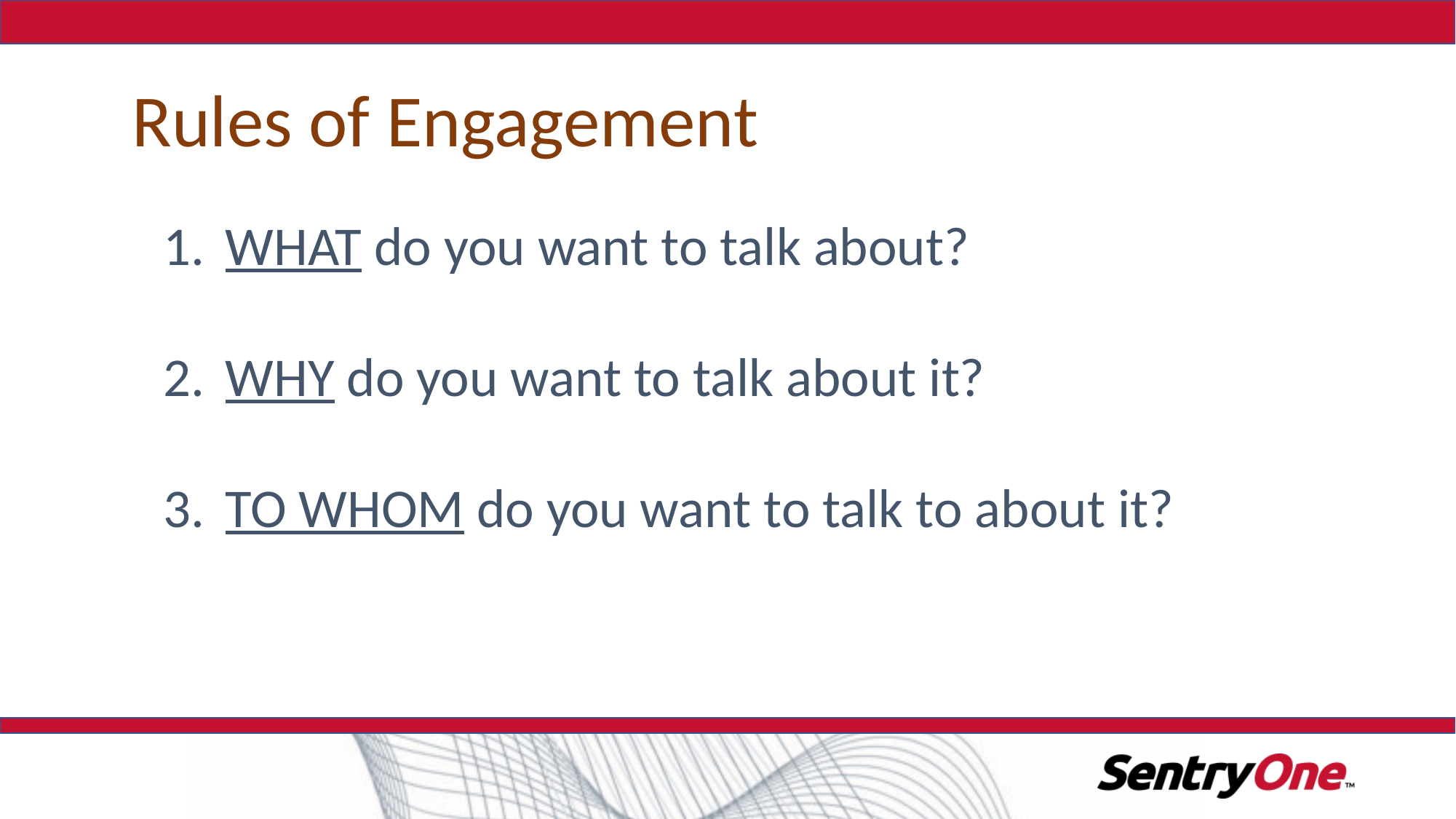

# Rules of Engagement
WHAT do you want to talk about?

WHY do you want to talk about it?

TO WHOM do you want to talk to about it?